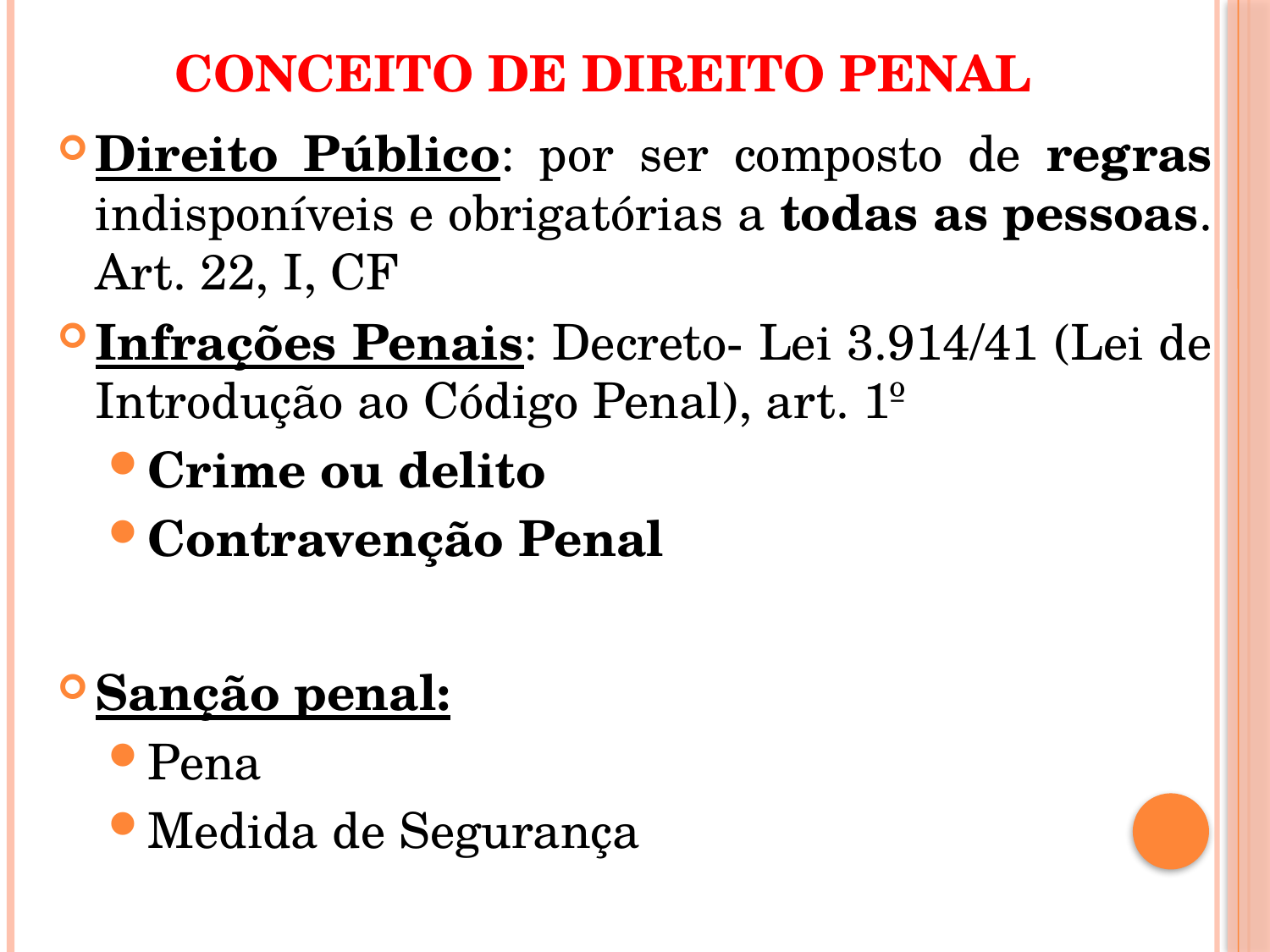

# Conceito de Direito Penal
Direito Público: por ser composto de regras indisponíveis e obrigatórias a todas as pessoas. Art. 22, I, CF
Infrações Penais: Decreto- Lei 3.914/41 (Lei de Introdução ao Código Penal), art. 1º
Crime ou delito
Contravenção Penal

Sanção penal:
Pena
Medida de Segurança